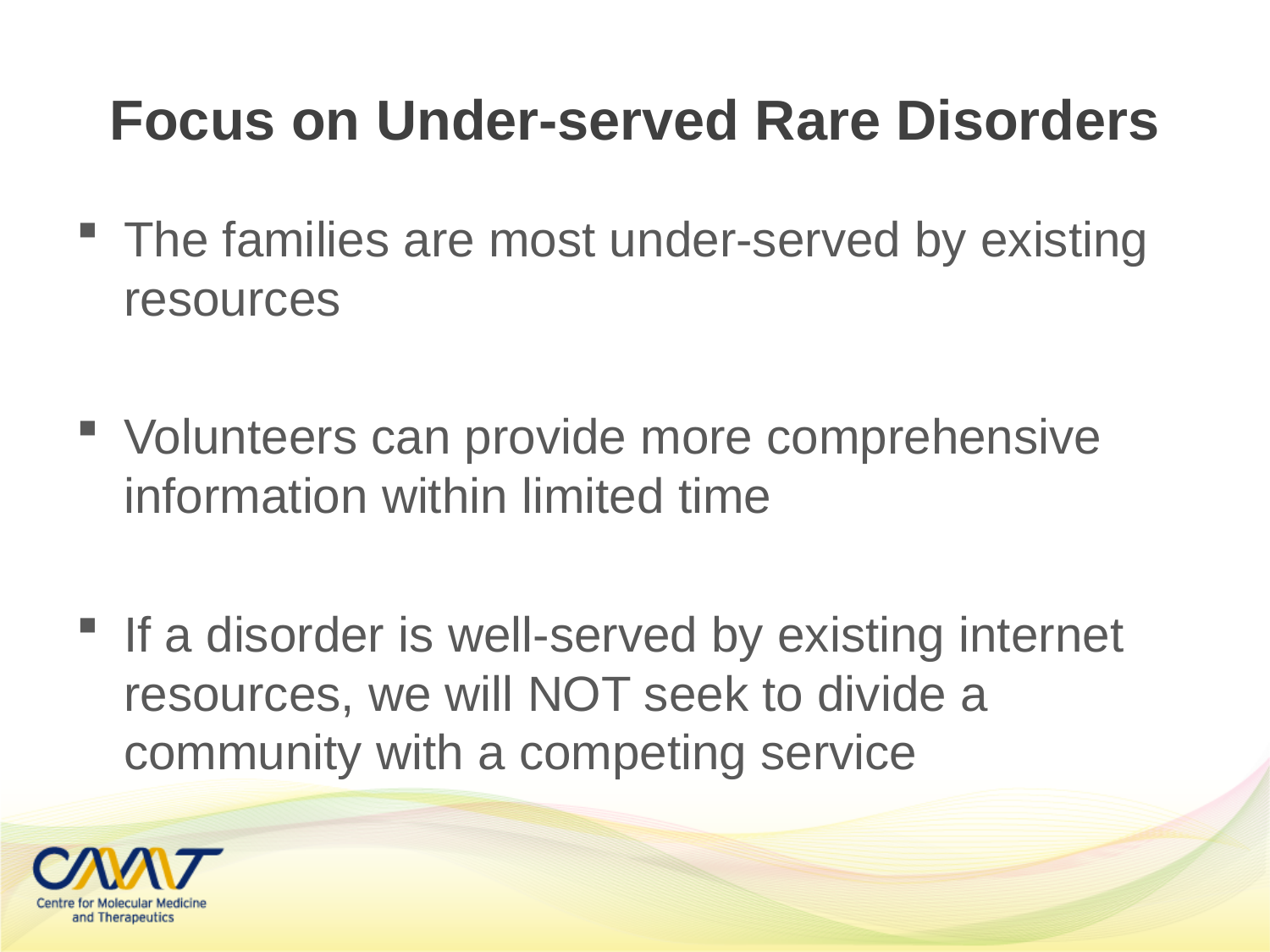

# Focus on Under-served Rare Disorders
The families are most under-served by existing resources

Volunteers can provide more comprehensive information within limited time

If a disorder is well-served by existing internet resources, we will NOT seek to divide a community with a competing service